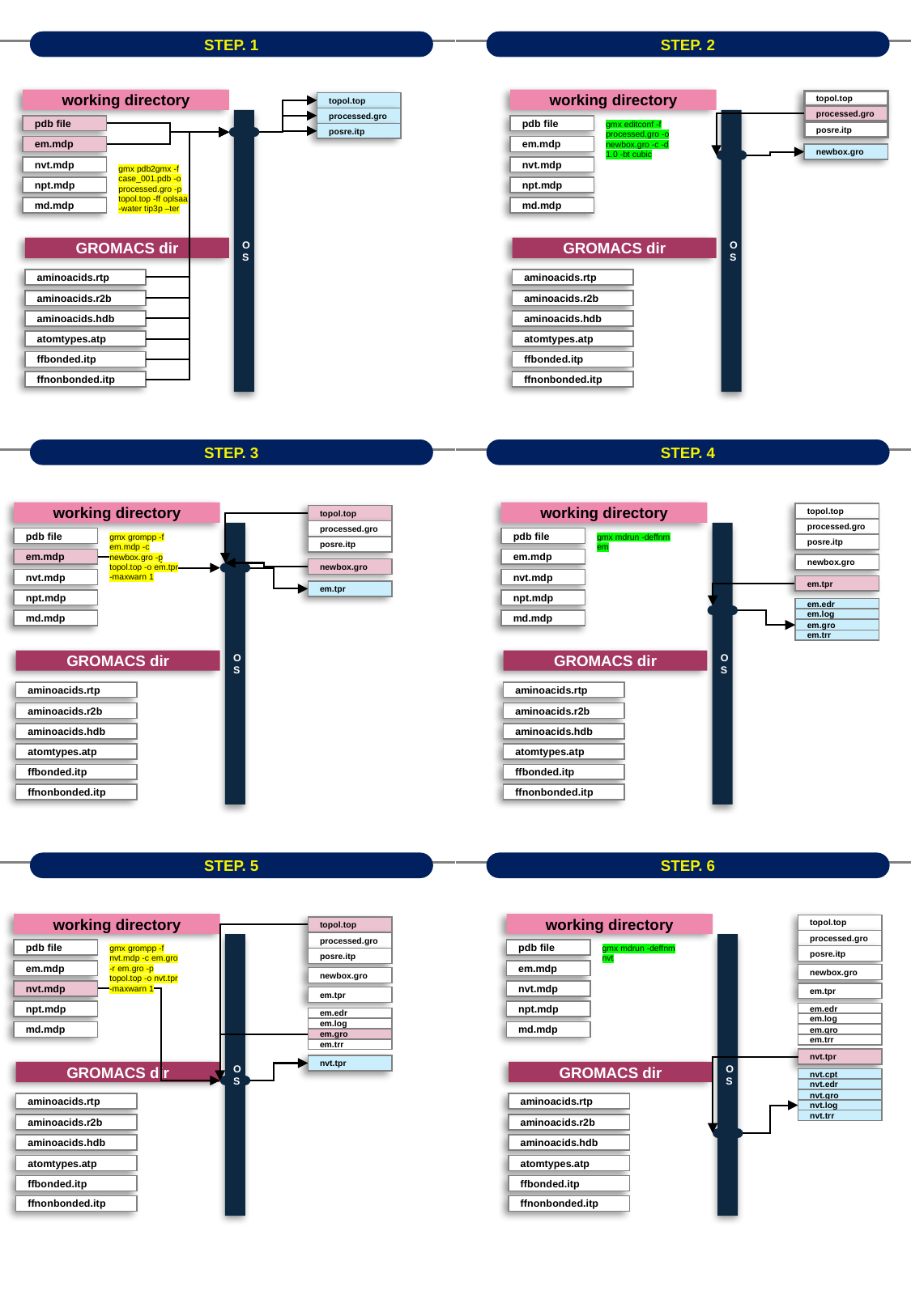

STEP. 1
STEP. 2
working directory
working directory
topol.top
topol.top
processed.gro
processed.gro
OS
OS
gmx editconf -f processed.gro -o newbox.gro -c -d 1.0 -bt cubic
pdb file
pdb file
posre.itp
posre.itp

em.mdp
em.mdp
newbox.gro

nvt.mdp
nvt.mdp
gmx pdb2gmx -f case_001.pdb -o processed.gro -p topol.top -ff oplsaa -water tip3p –ter
npt.mdp
npt.mdp
md.mdp
md.mdp
GROMACS dir
GROMACS dir
aminoacids.rtp
aminoacids.rtp
aminoacids.r2b
aminoacids.r2b
aminoacids.hdb
aminoacids.hdb
atomtypes.atp
atomtypes.atp
ffbonded.itp
ffbonded.itp
ffnonbonded.itp
ffnonbonded.itp
STEP. 3
STEP. 4
working directory
working directory
topol.top
topol.top
processed.gro
processed.gro
OS
OS
gmx grompp -f em.mdp -c newbox.gro -p topol.top -o em.tpr -maxwarn 1
gmx mdrun -deffnm em
pdb file
pdb file
posre.itp
posre.itp
em.mdp
em.mdp
newbox.gro
newbox.gro

nvt.mdp
nvt.mdp
em.tpr
em.tpr
npt.mdp
npt.mdp
em.edr
em.log
em.gro
em.trr

md.mdp
md.mdp
GROMACS dir
GROMACS dir
aminoacids.rtp
aminoacids.rtp
aminoacids.r2b
aminoacids.r2b
aminoacids.hdb
aminoacids.hdb
atomtypes.atp
atomtypes.atp
ffbonded.itp
ffbonded.itp
ffnonbonded.itp
ffnonbonded.itp
STEP. 5
STEP. 6
working directory
working directory
topol.top
topol.top
processed.gro
processed.gro
OS
OS
gmx grompp -f nvt.mdp -c em.gro -r em.gro -p topol.top -o nvt.tpr -maxwarn 1
gmx mdrun -deffnm nvt
pdb file
pdb file
posre.itp
posre.itp
em.mdp
em.mdp
newbox.gro
newbox.gro
nvt.mdp
nvt.mdp
em.tpr
em.tpr
npt.mdp
npt.mdp
em.edr
em.log
em.gro
em.trr
em.edr
em.log
em.gro
em.trr
md.mdp
md.mdp
nvt.tpr
nvt.tpr
GROMACS dir
GROMACS dir
nvt.cpt
nvt.edr
nvt.gro
nvt.log
nvt.trr

aminoacids.rtp
aminoacids.rtp
aminoacids.r2b
aminoacids.r2b

aminoacids.hdb
aminoacids.hdb
atomtypes.atp
atomtypes.atp
ffbonded.itp
ffbonded.itp
ffnonbonded.itp
ffnonbonded.itp